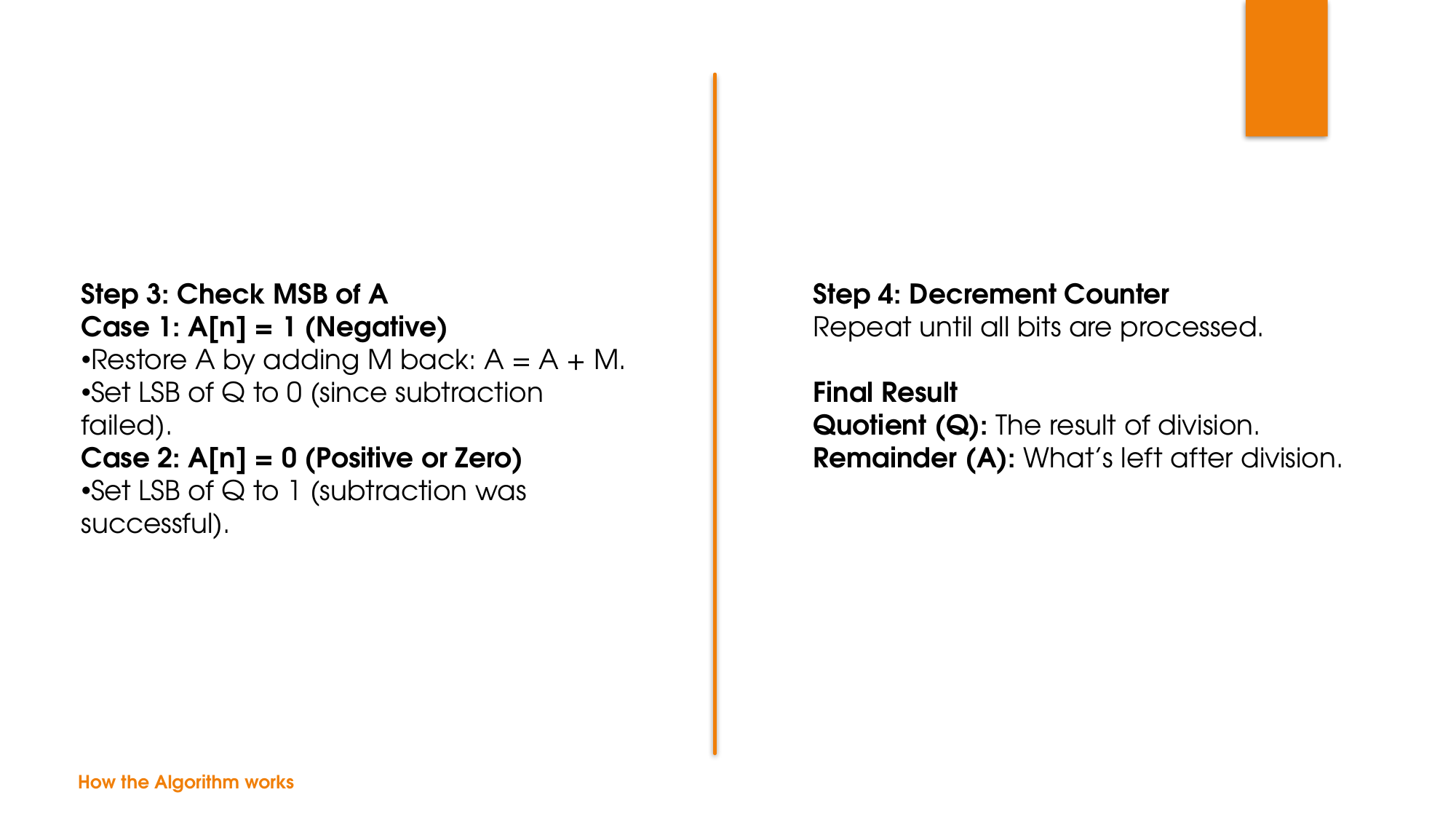

Step 4: Decrement Counter
Repeat until all bits are processed.

Final Result
Quotient (Q): The result of division.
Remainder (A): What’s left after division.

Step 3: Check MSB of A
Case 1: A[n] = 1 (Negative)
Restore A by adding M back: A = A + M.
Set LSB of Q to 0 (since subtraction failed).
Case 2: A[n] = 0 (Positive or Zero)
Set LSB of Q to 1 (subtraction was successful).

How the Algorithm works